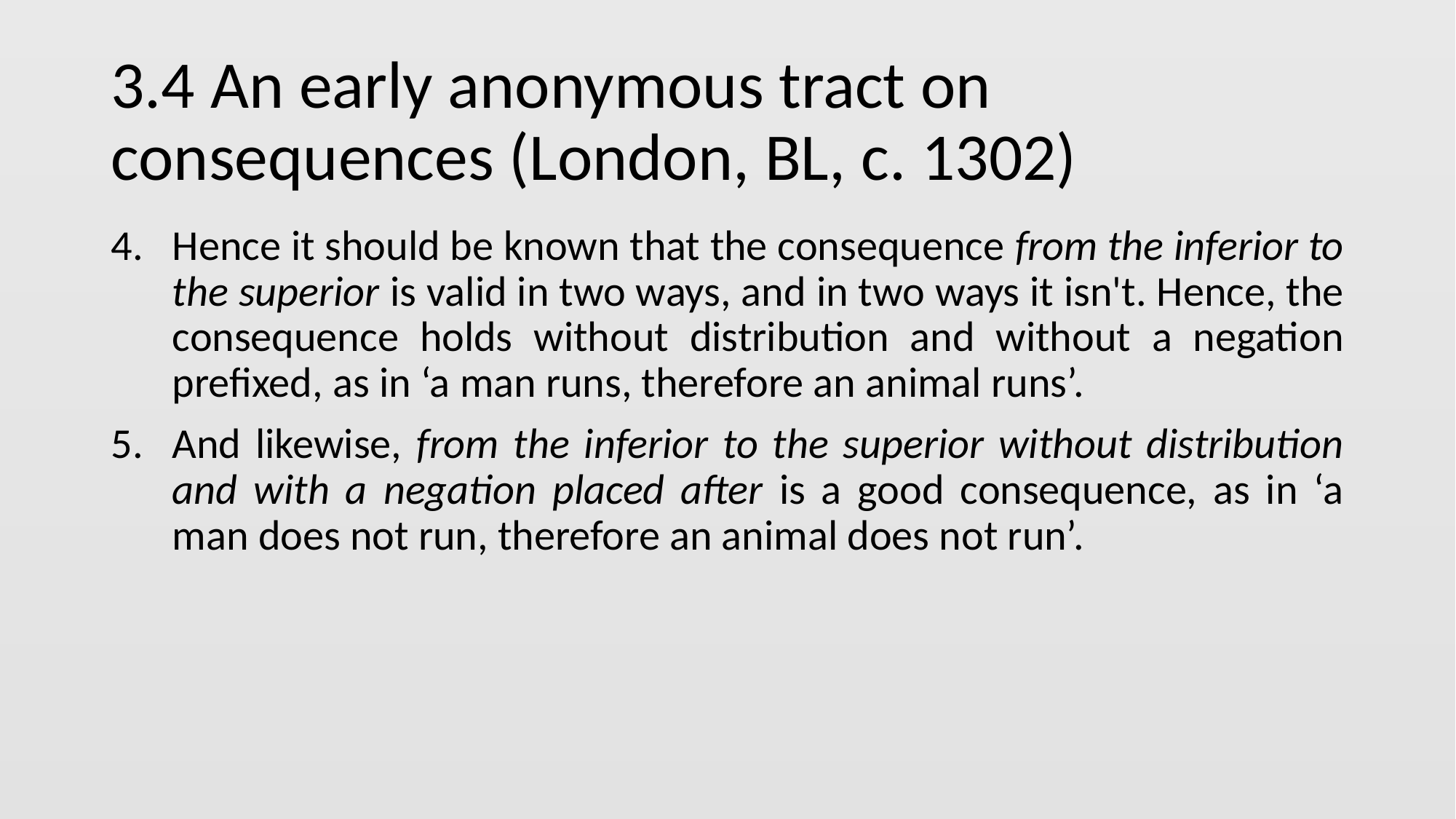

# 3.4 An early anonymous tract on consequences (London, BL, c. 1302)
Hence it should be known that the consequence from the inferior to the superior is valid in two ways, and in two ways it isn't. Hence, the consequence holds without distribution and without a negation prefixed, as in ‘a man runs, therefore an animal runs’.
And likewise, from the inferior to the superior without distribution and with a negation placed after is a good consequence, as in ‘a man does not run, therefore an animal does not run’.